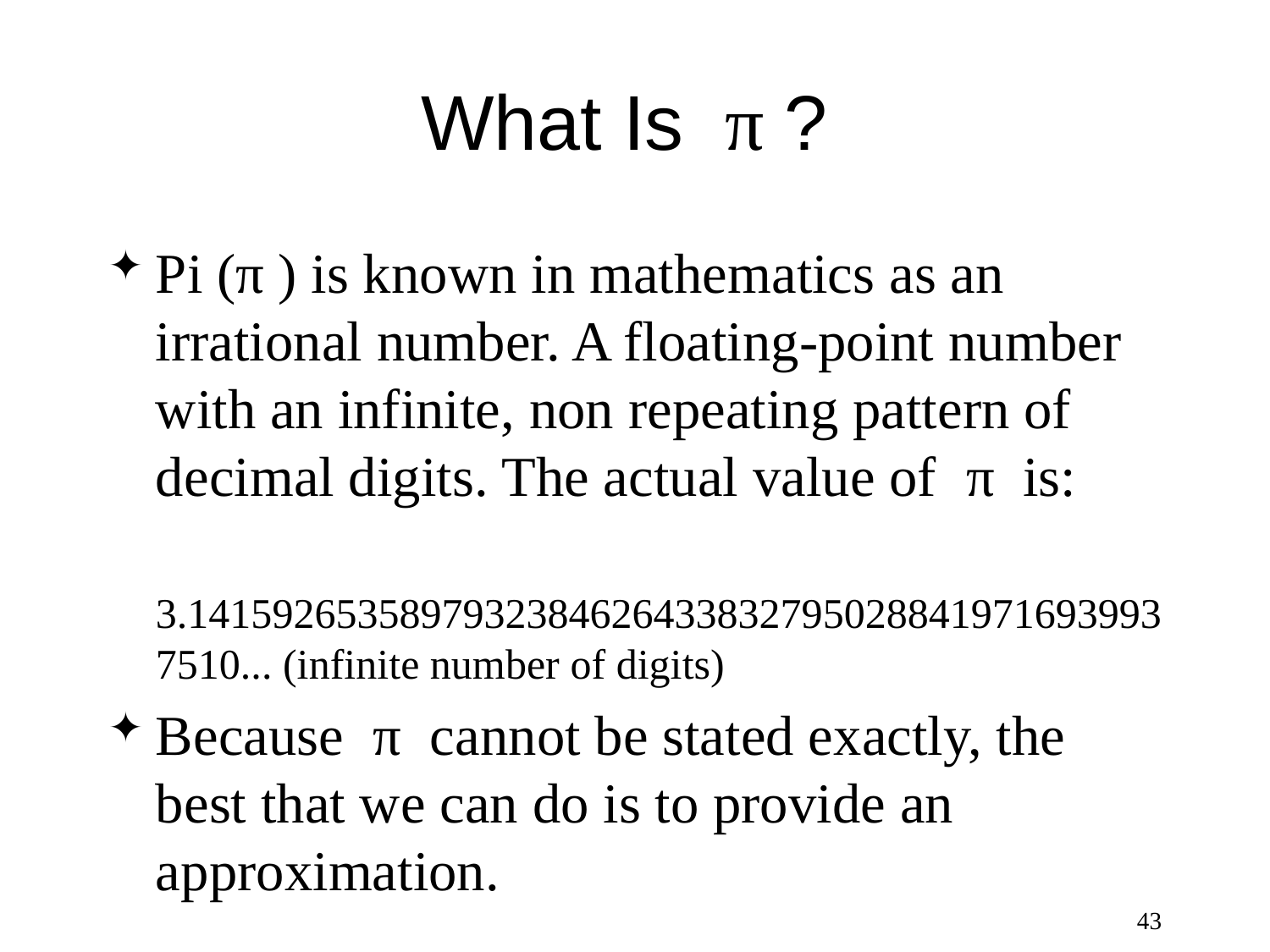

# What Is  π ?
Pi (π ) is known in mathematics as an irrational number. A floating-point number with an infinite, non repeating pattern of decimal digits. The actual value of  π  is:
	3.14159265358979323846264338327950288419716939937510... (infinite number of digits)
Because  π  cannot be stated exactly, the best that we can do is to provide an approximation.

43